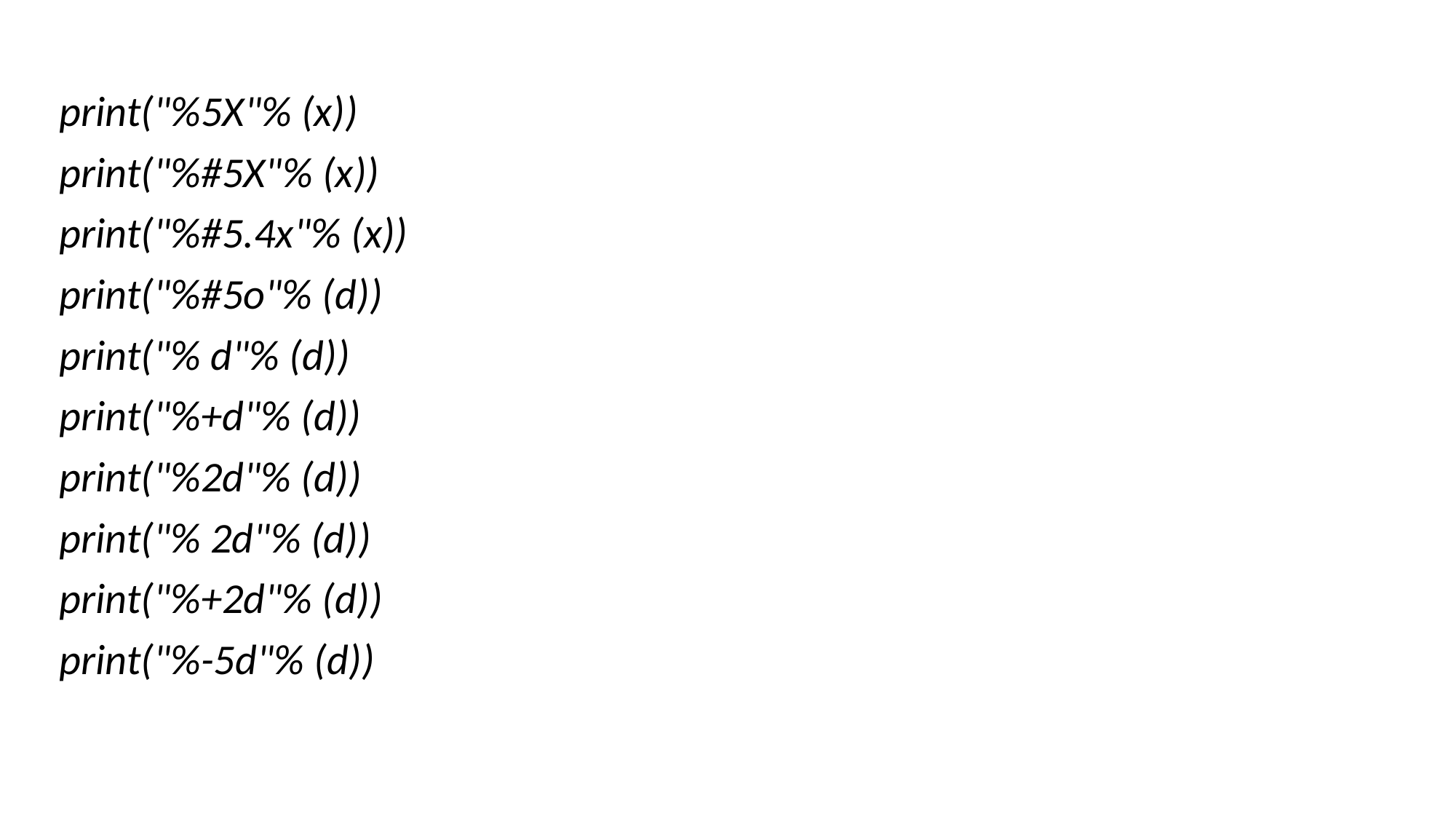

#
print("%5X"% (x))
print("%#5X"% (x))
print("%#5.4x"% (x))
print("%#5o"% (d))
print("% d"% (d))
print("%+d"% (d))
print("%2d"% (d))
print("% 2d"% (d))
print("%+2d"% (d))
print("%-5d"% (d))